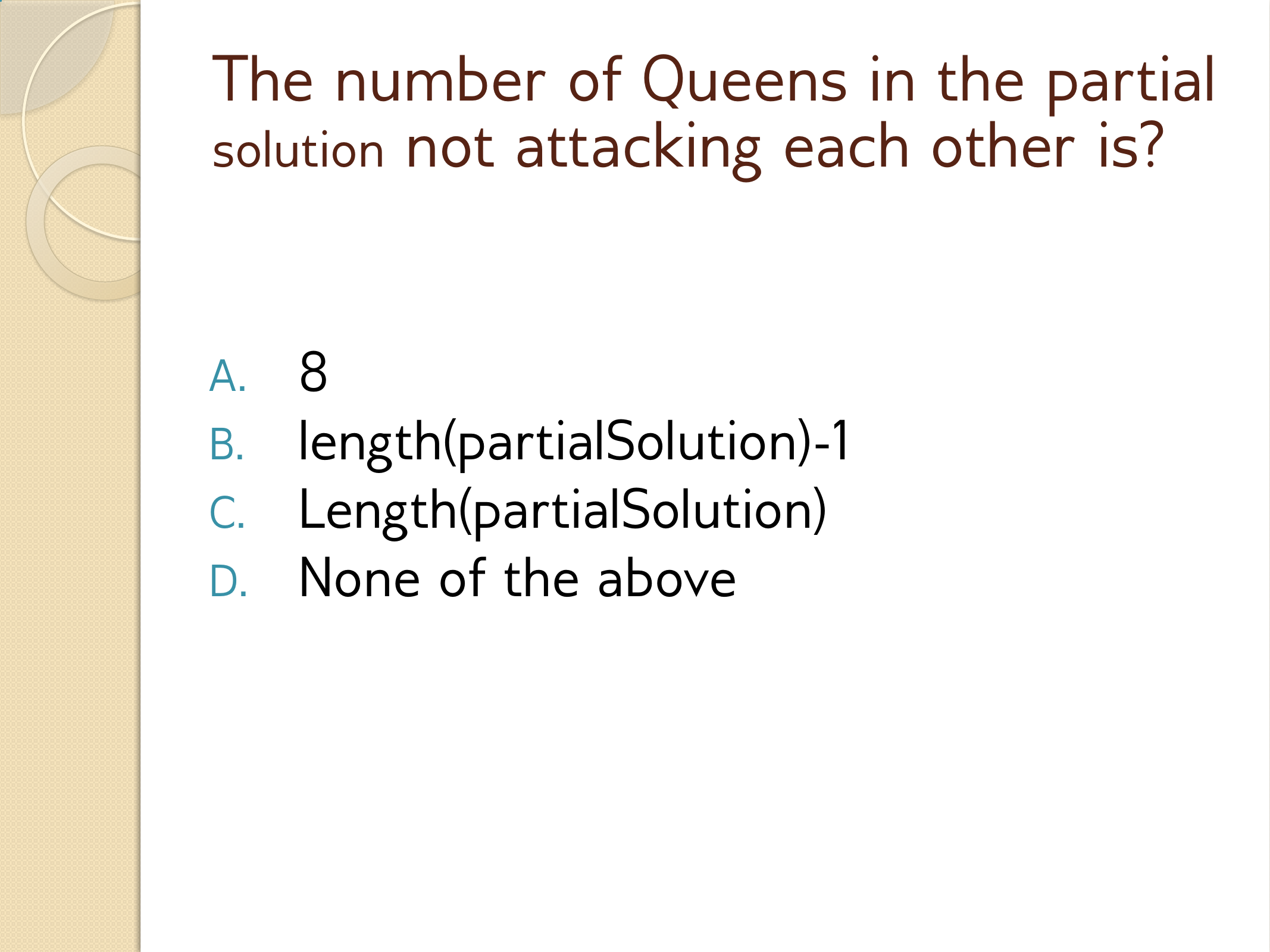

# The number of Queens in the partial solution not attacking each other is?
8
length(partialSolution)-1
Length(partialSolution)
None of the above

1